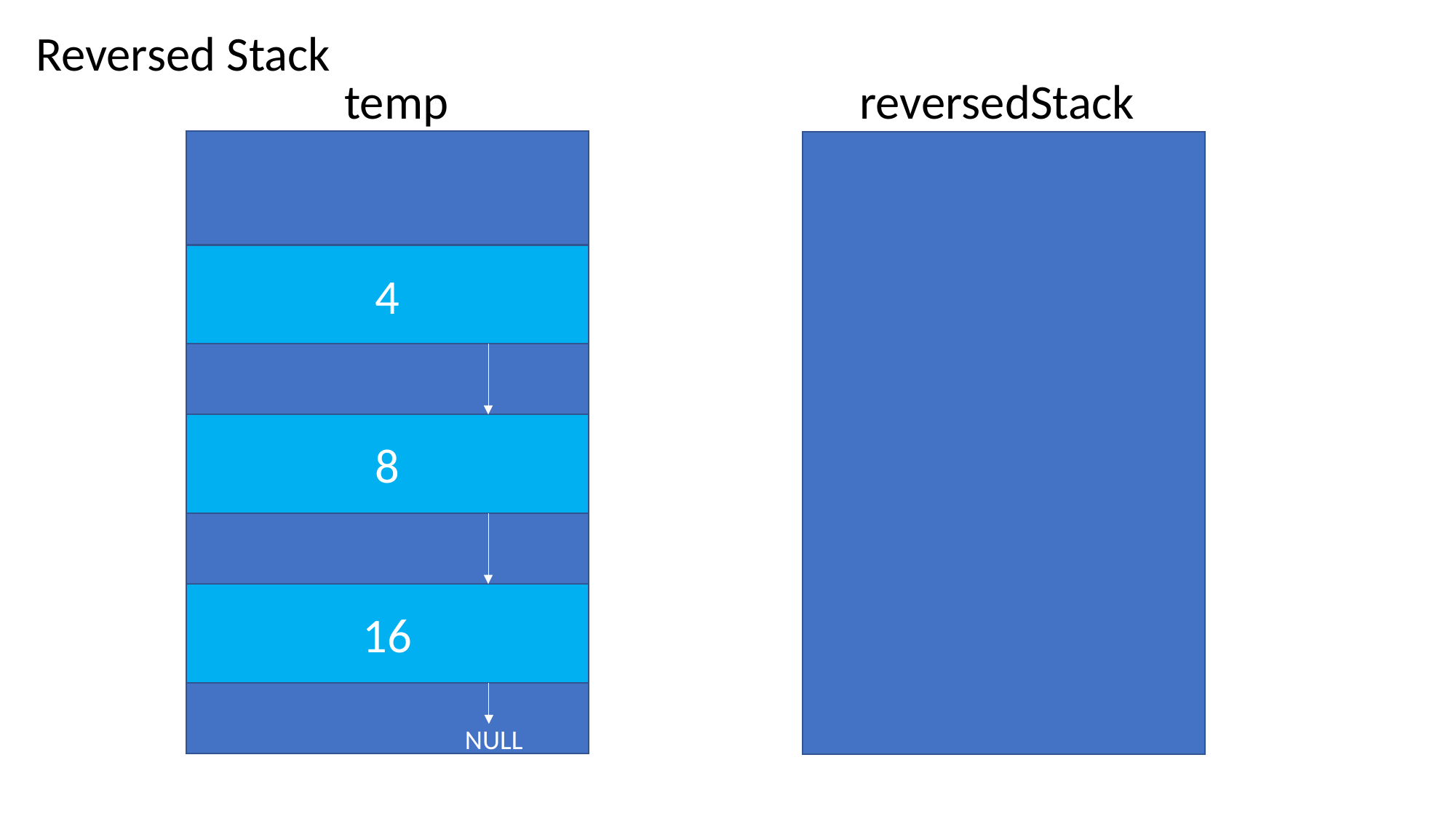

Reversed Stack
temp
reversedStack

4
8
16
NULL